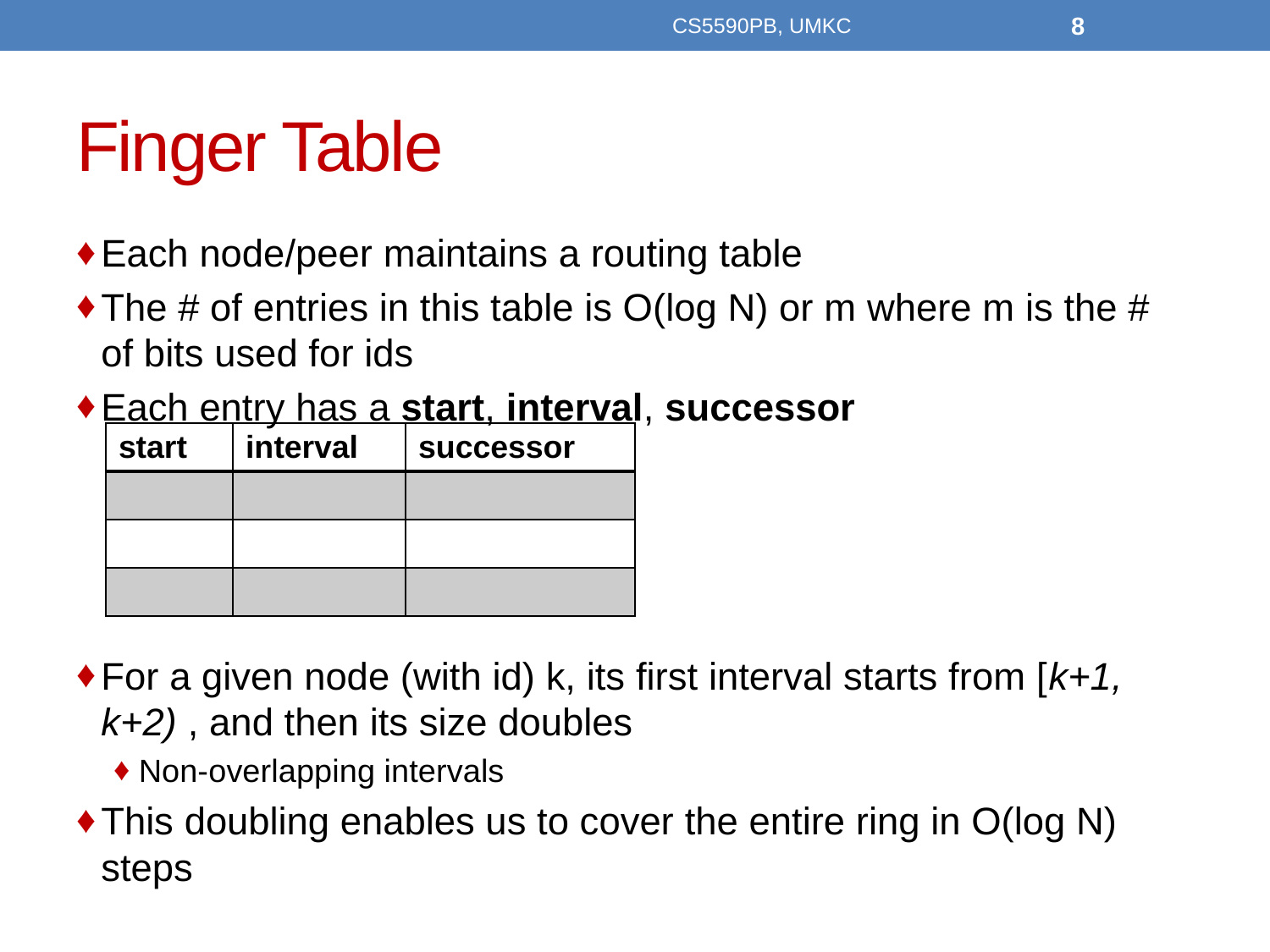

CS5590PB, UMKC
8
# Finger Table
Each node/peer maintains a routing table
The # of entries in this table is O(log N) or m where m is the # of bits used for ids
Each entry has a start, interval, successor

For a given node (with id) k, its first interval starts from [k+1, k+2) , and then its size doubles
Non-overlapping intervals
This doubling enables us to cover the entire ring in O(log N) steps
| start | interval | successor |
| --- | --- | --- |
|  |  |  |
|  |  |  |
|  |  |  |